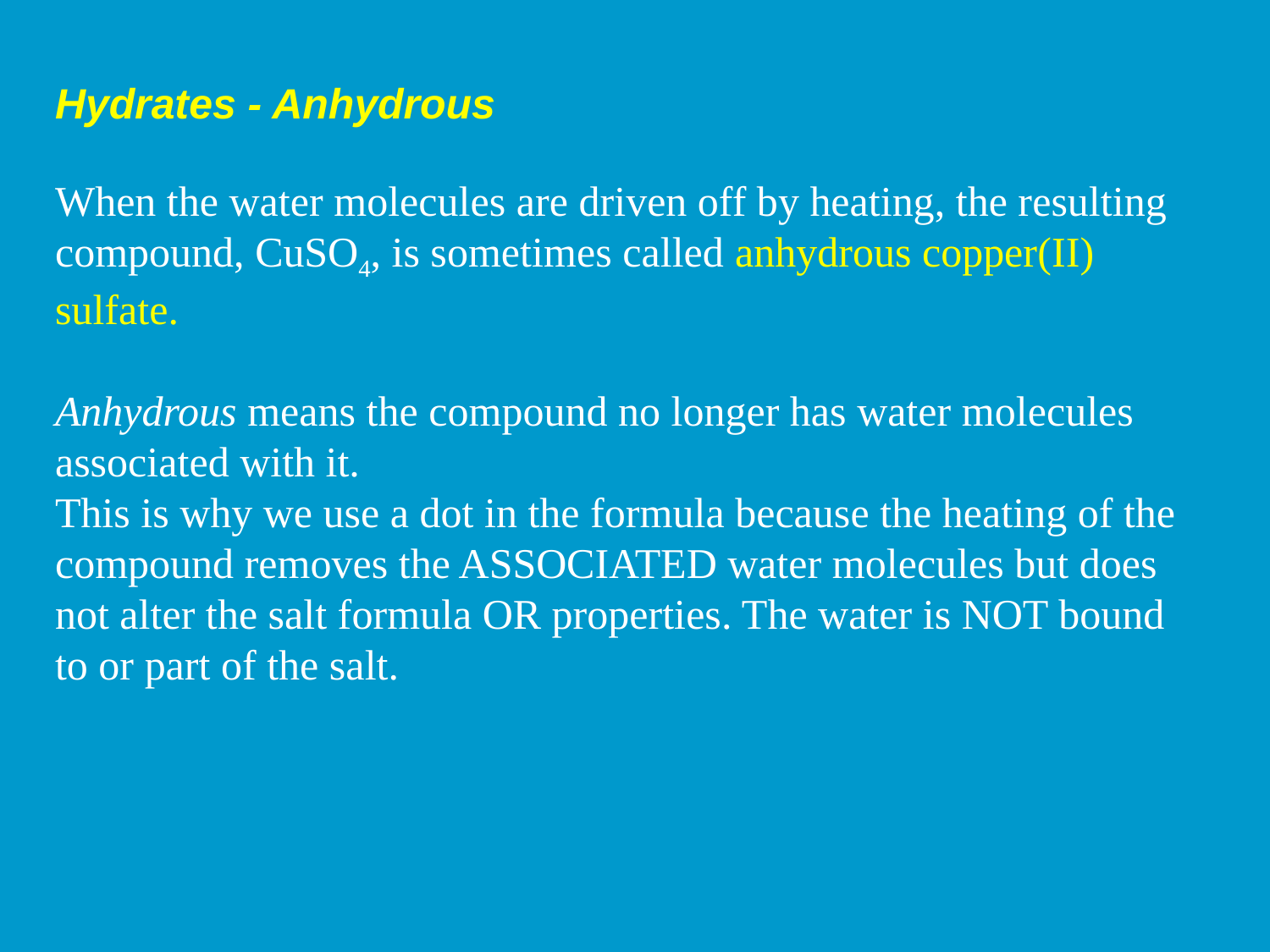

# Hydrates - Anhydrous
When the water molecules are driven off by heating, the resulting compound, CuSO4, is sometimes called anhydrous copper(II) sulfate.

Anhydrous means the compound no longer has water molecules associated with it.
This is why we use a dot in the formula because the heating of the compound removes the ASSOCIATED water molecules but does not alter the salt formula OR properties. The water is NOT bound to or part of the salt.